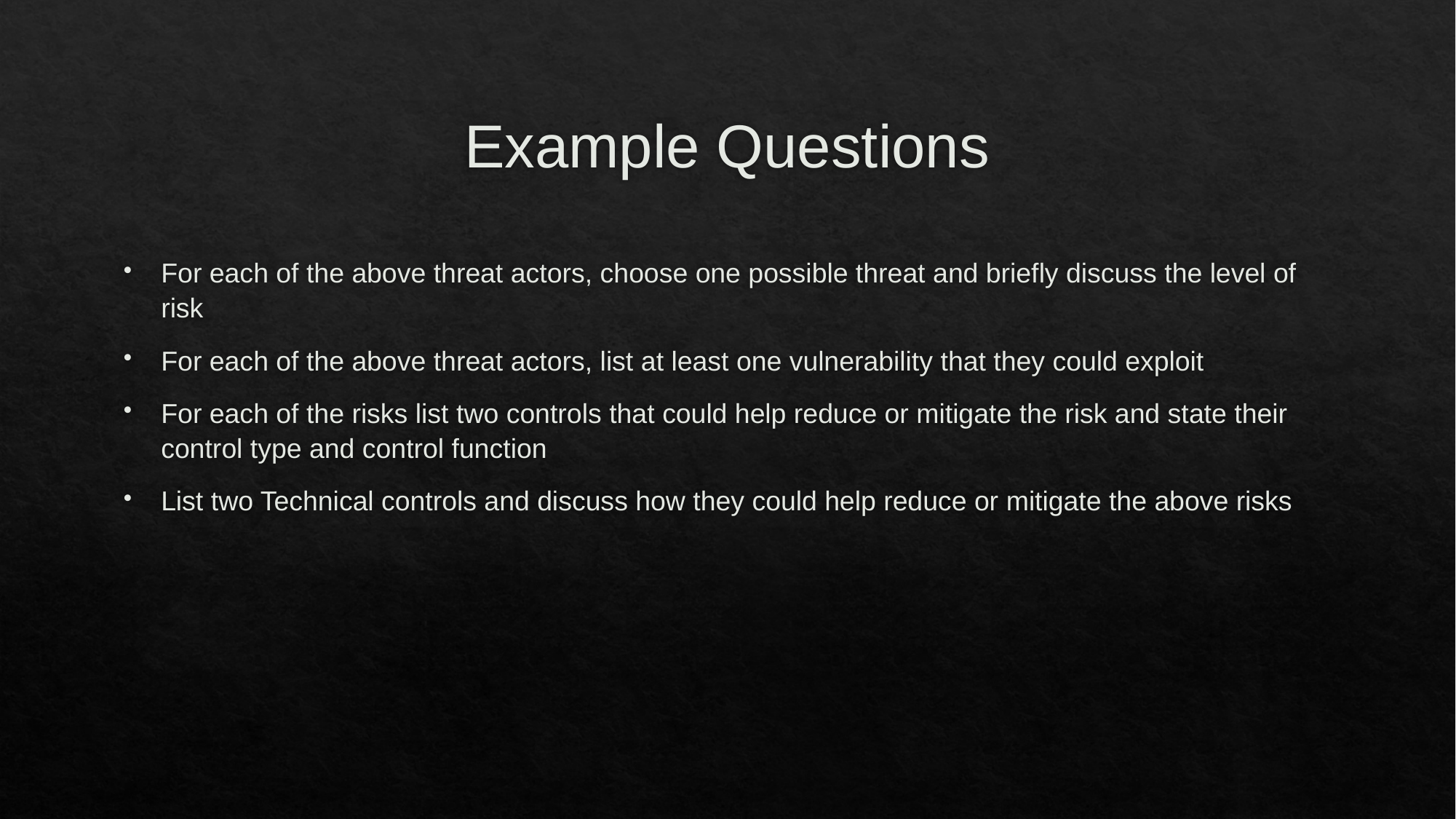

# Example Questions
For each of the above threat actors, choose one possible threat and briefly discuss the level of risk
For each of the above threat actors, list at least one vulnerability that they could exploit
For each of the risks list two controls that could help reduce or mitigate the risk and state their control type and control function
List two Technical controls and discuss how they could help reduce or mitigate the above risks